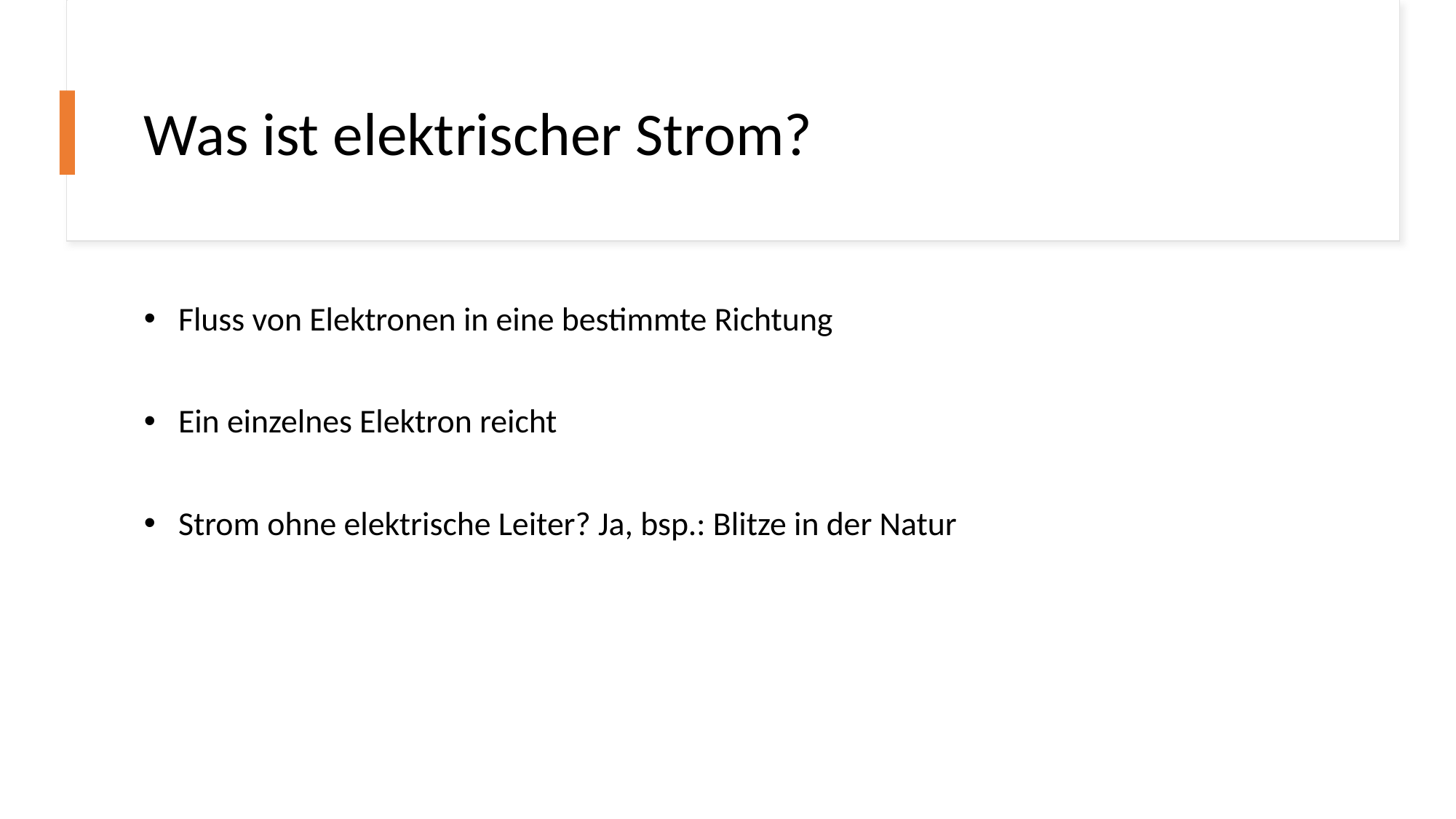

# Was ist elektrischer Strom?

Fluss von Elektronen in eine bestimmte Richtung

Ein einzelnes Elektron reicht

Strom ohne elektrische Leiter? Ja, bsp.: Blitze in der Natur